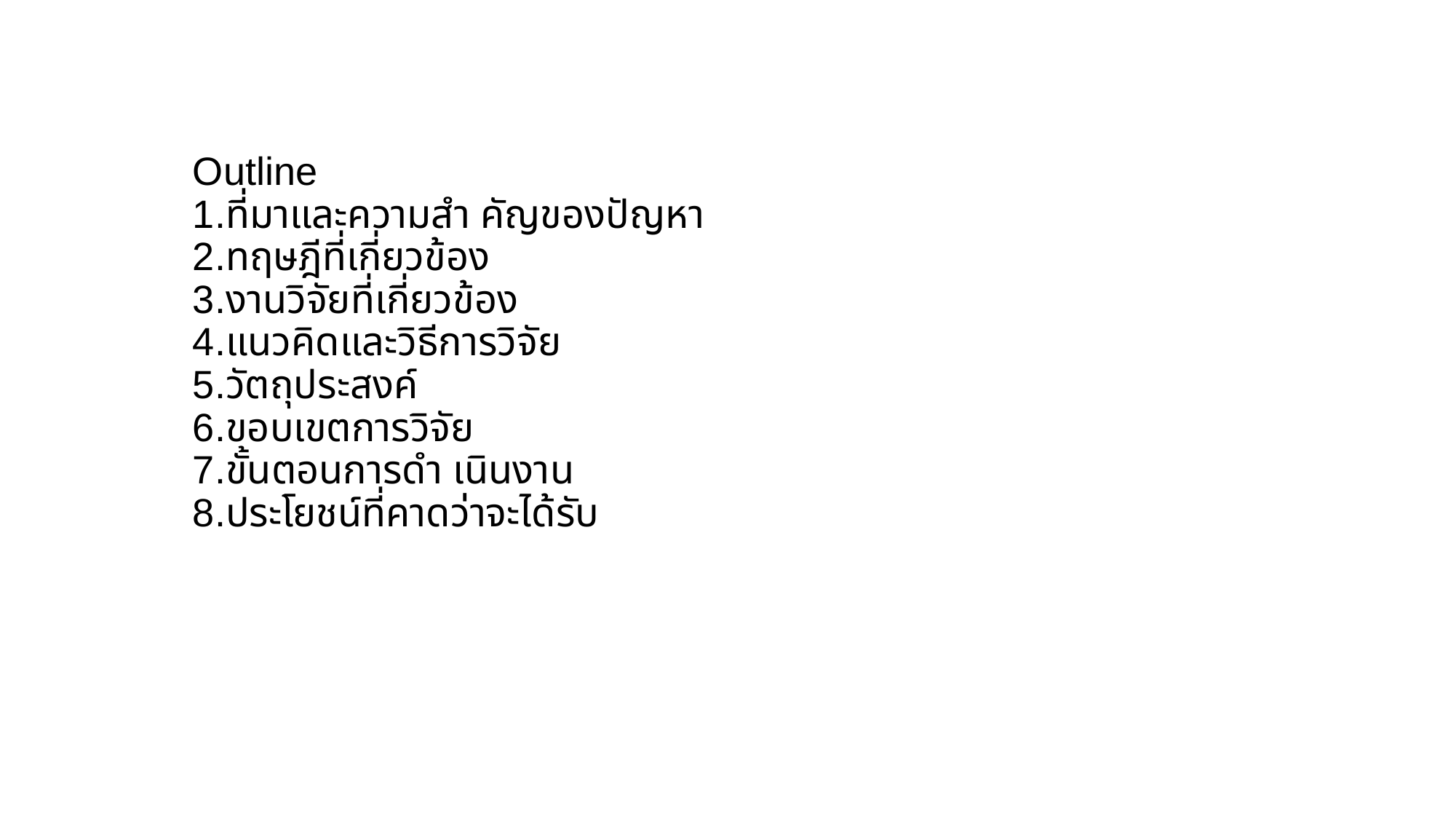

# Outline 1.ที่มาและความสำ คัญของปัญหา 2.ทฤษฎีที่เกี่ยวข้อง 3.งานวิจัยที่เกี่ยวข้อง 4.แนวคิดและวิธีการวิจัย 5.วัตถุประสงค์ 6.ขอบเขตการวิจัย 7.ขั้นตอนการดำ เนินงาน 8.ประโยชน์ที่คาดว่าจะได้รับ